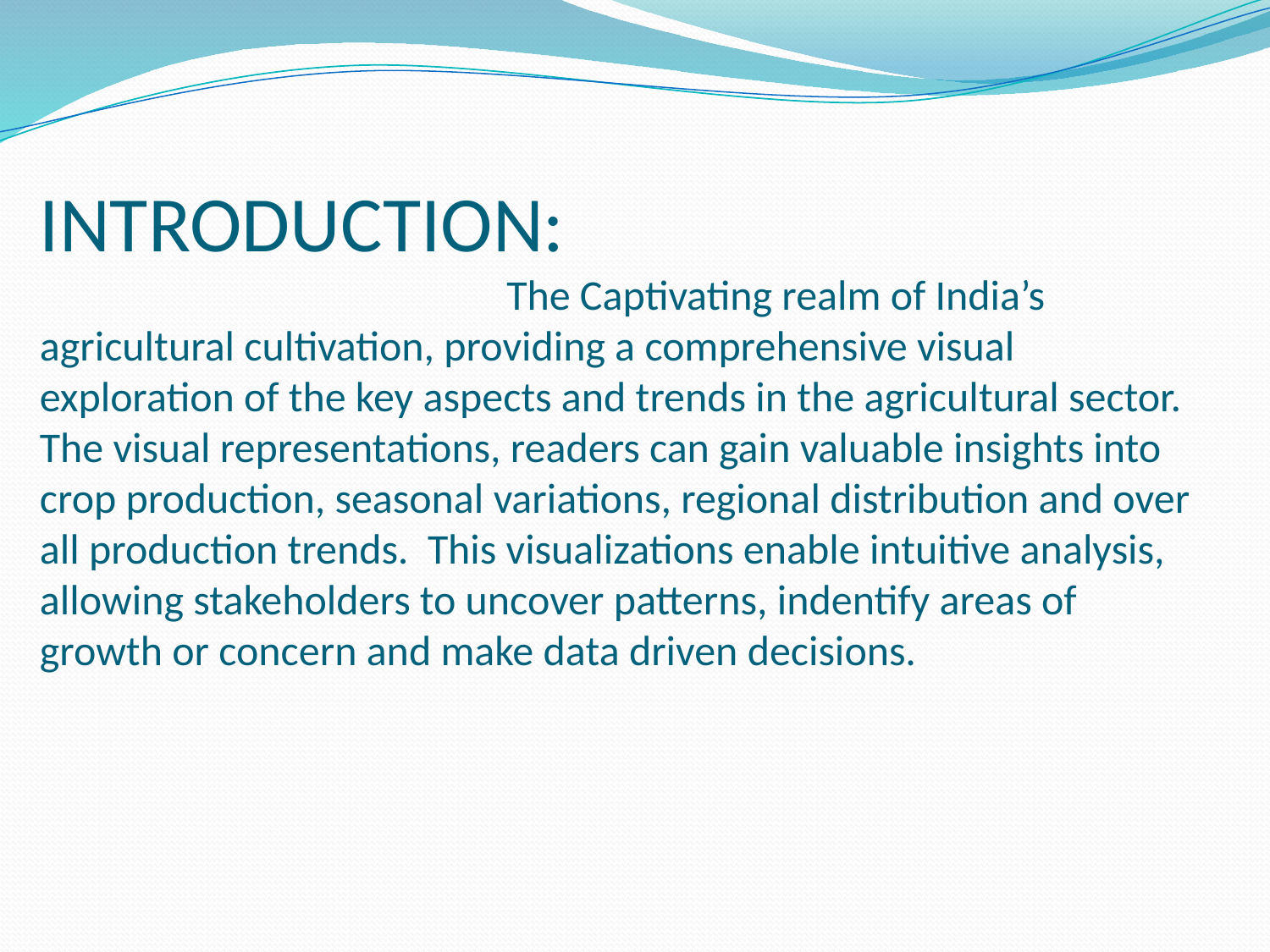

# INTRODUCTION: The Captivating realm of India’s agricultural cultivation, providing a comprehensive visual exploration of the key aspects and trends in the agricultural sector.  The visual representations, readers can gain valuable insights into crop production, seasonal variations, regional distribution and over all production trends.  This visualizations enable intuitive analysis, allowing stakeholders to uncover patterns, indentify areas of growth or concern and make data driven decisions.